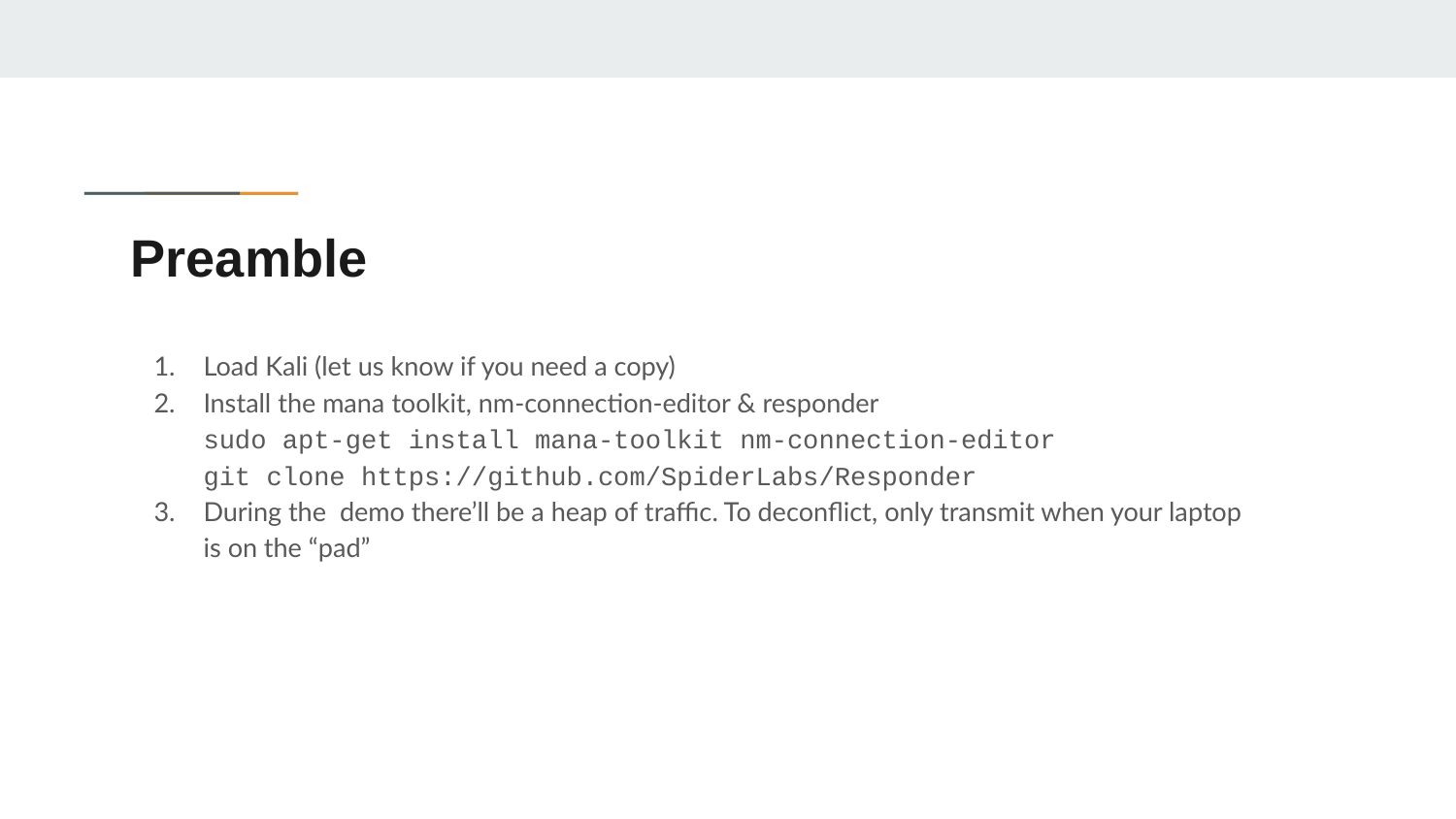

# Preamble
Load Kali (let us know if you need a copy)
Install the mana toolkit, nm-connection-editor & responder
sudo apt-get install mana-toolkit nm-connection-editor
git clone https://github.com/SpiderLabs/Responder
During the  demo there’ll be a heap of traffic. To deconflict, only transmit when your laptop is on the “pad”